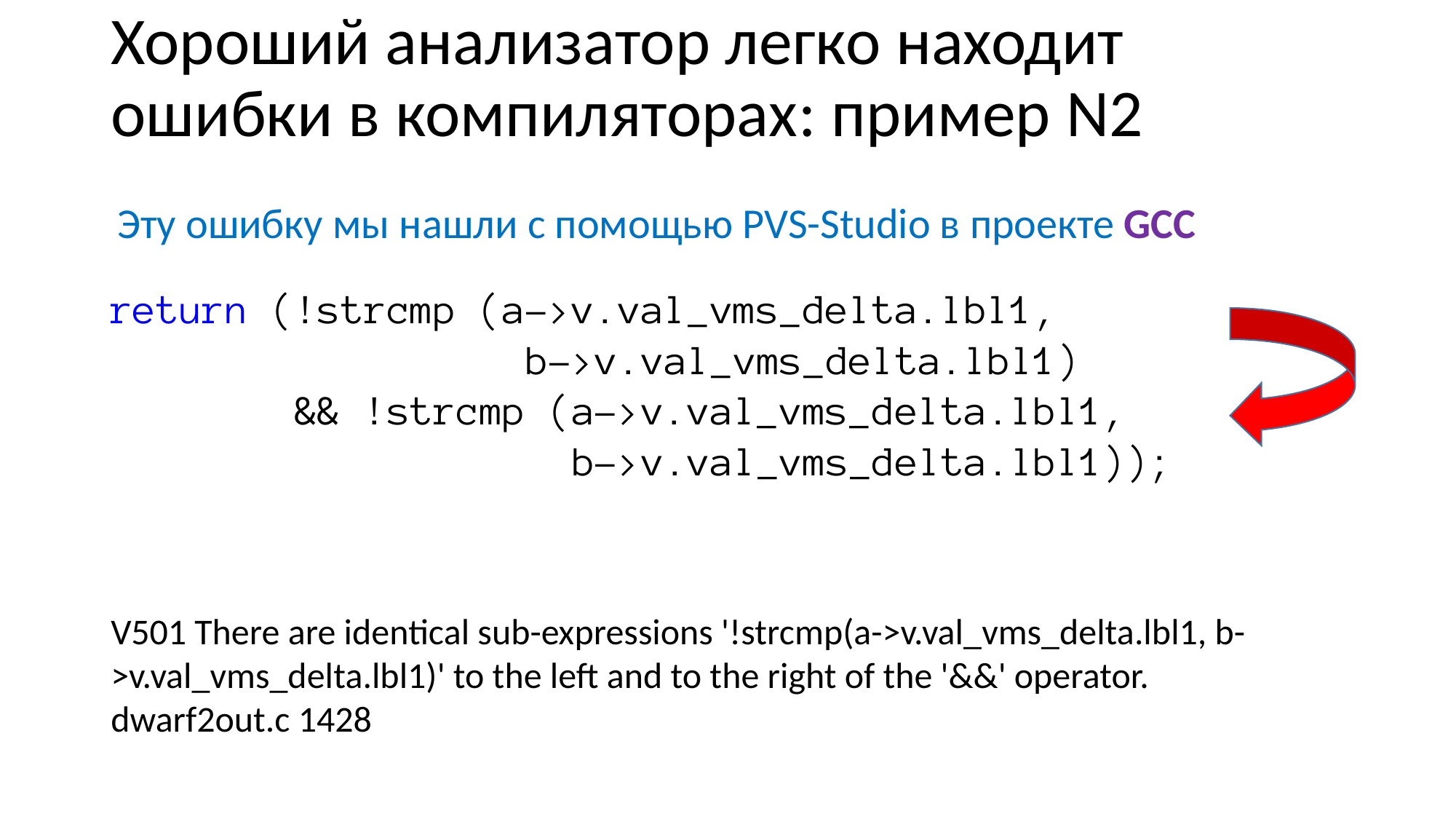

# Хороший анализатор легко находит ошибки в компиляторах: пример N2
Эту ошибку мы нашли с помощью PVS-Studio в проекте GCC
return (!strcmp (a->v.val_vms_delta.lbl1,
                  b->v.val_vms_delta.lbl1)
        && !strcmp (a->v.val_vms_delta.lbl1,
                    b->v.val_vms_delta.lbl1));

V501 There are identical sub-expressions '!strcmp(a->v.val_vms_delta.lbl1, b->v.val_vms_delta.lbl1)' to the left and to the right of the '&&' operator. dwarf2out.c 1428